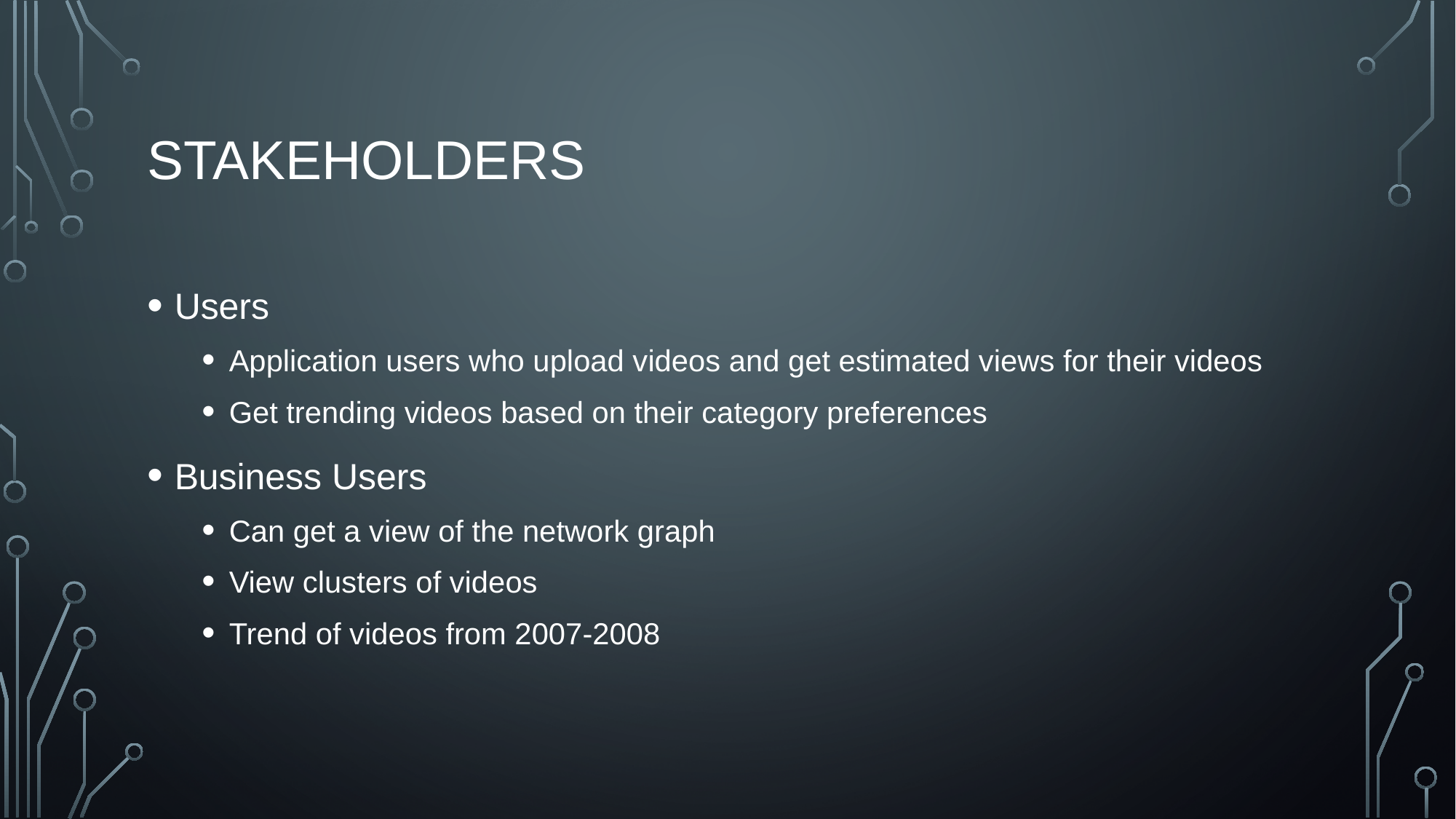

# Stakeholders
Users
Application users who upload videos and get estimated views for their videos
Get trending videos based on their category preferences
Business Users
Can get a view of the network graph
View clusters of videos
Trend of videos from 2007-2008